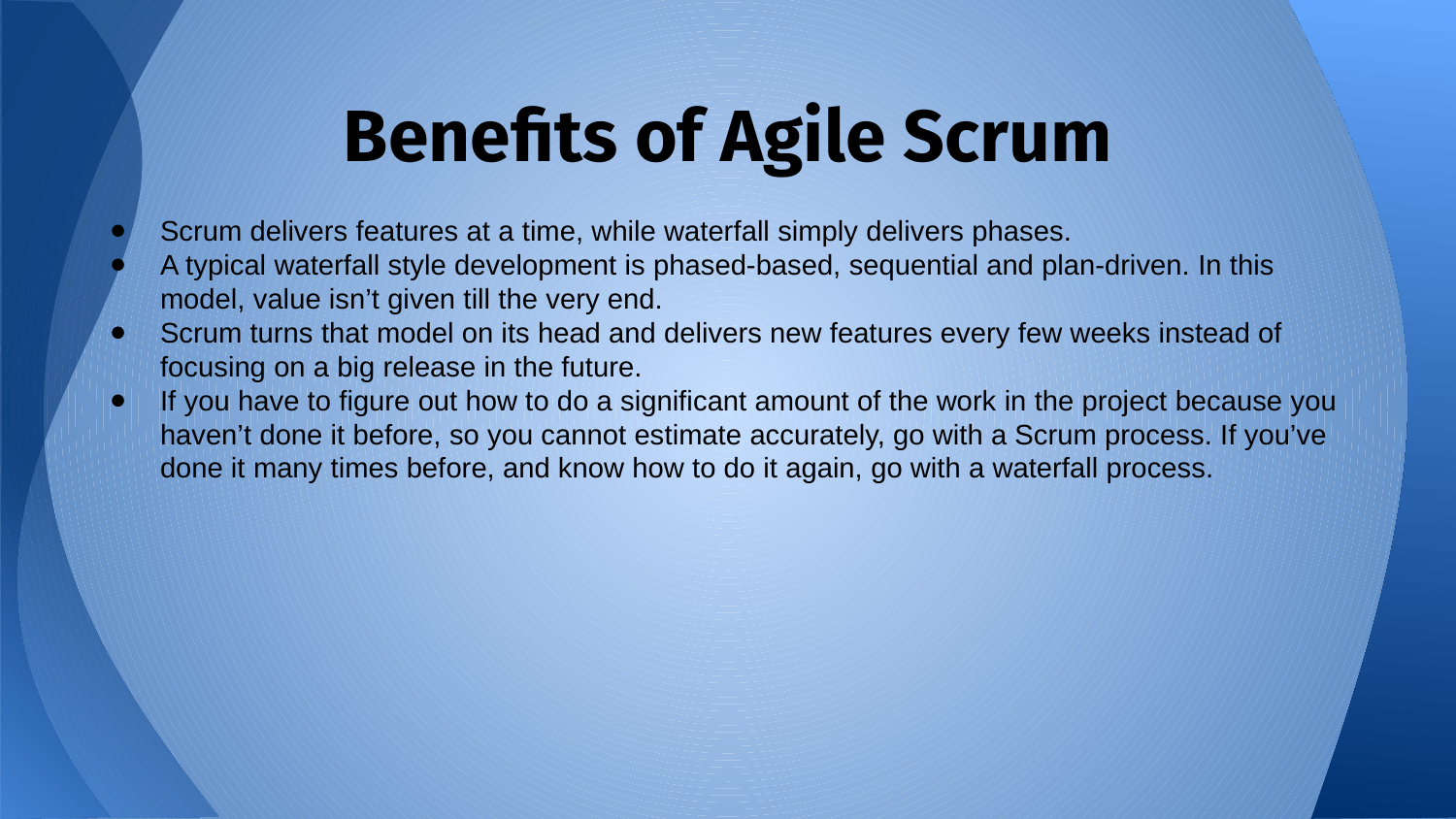

# Benefits of Agile Scrum
Scrum delivers features at a time, while waterfall simply delivers phases.
A typical waterfall style development is phased-based, sequential and plan-driven. In this model, value isn’t given till the very end.
Scrum turns that model on its head and delivers new features every few weeks instead of focusing on a big release in the future.
If you have to figure out how to do a significant amount of the work in the project because you haven’t done it before, so you cannot estimate accurately, go with a Scrum process. If you’ve done it many times before, and know how to do it again, go with a waterfall process.